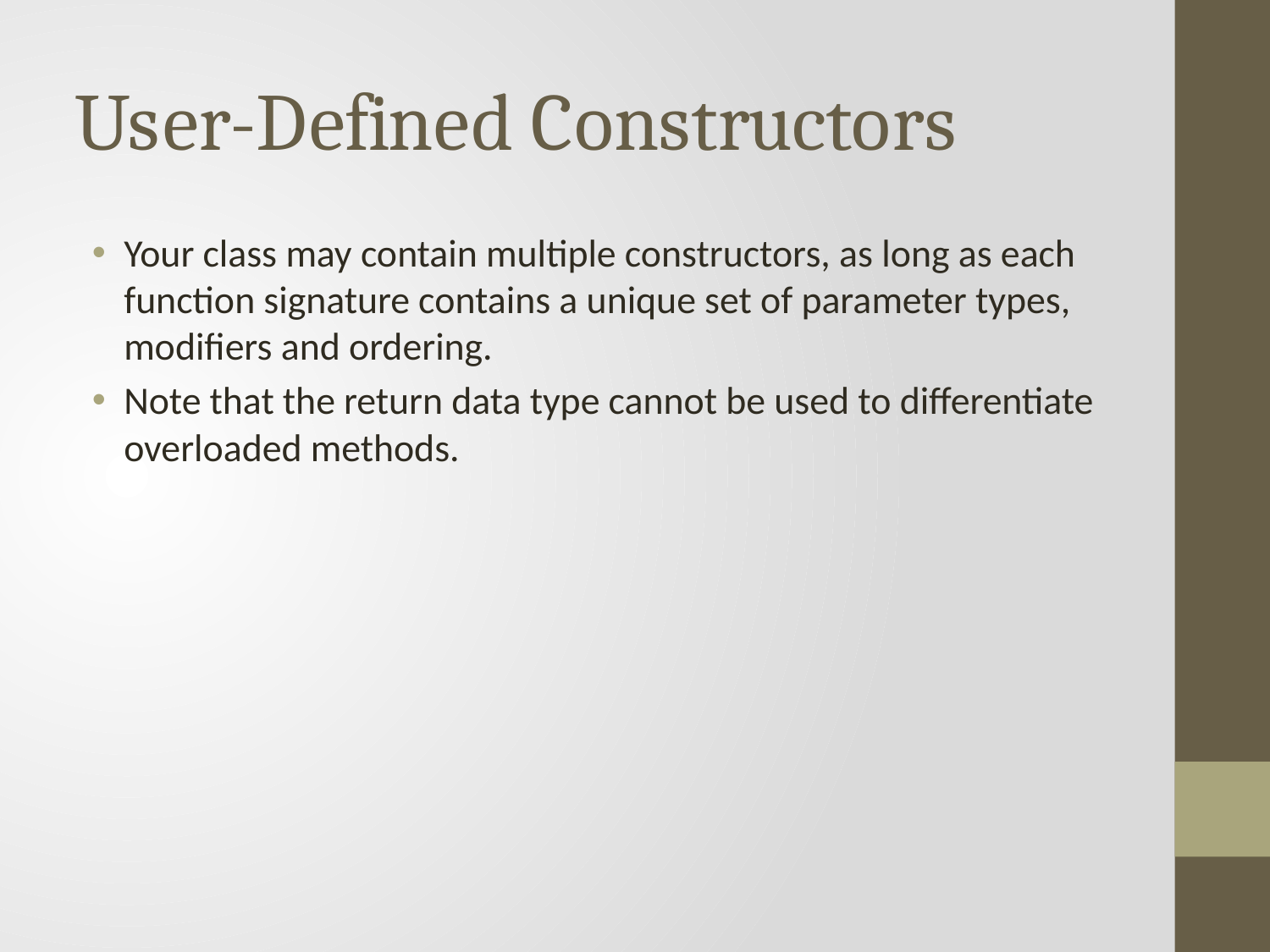

# User-Defined Constructors
Your class may contain multiple constructors, as long as each function signature contains a unique set of parameter types, modifiers and ordering.
Note that the return data type cannot be used to differentiate overloaded methods.